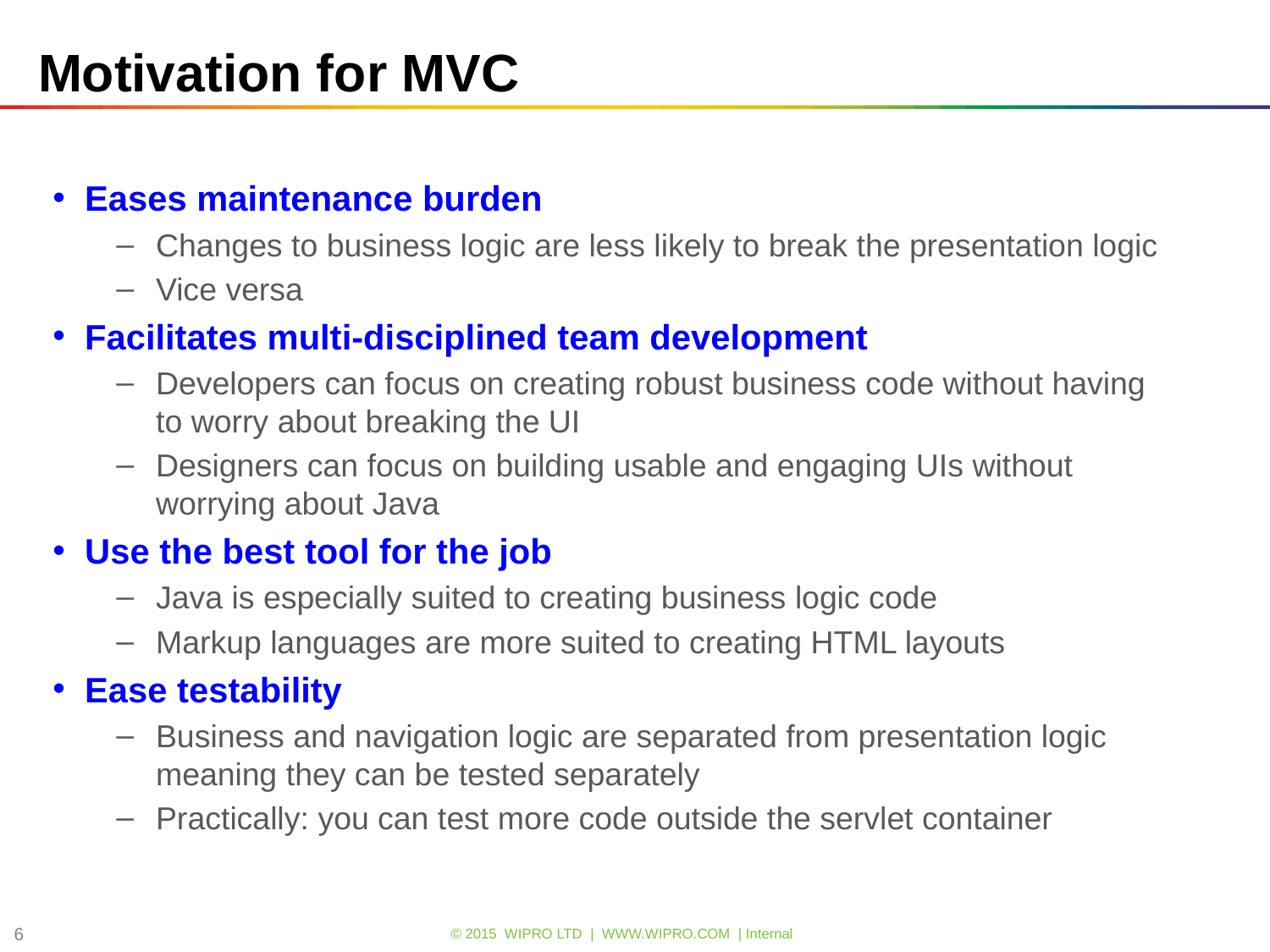

# Motivation for MVC
Eases maintenance burden
Changes to business logic are less likely to break the presentation logic
Vice versa
Facilitates multi-disciplined team development
Developers can focus on creating robust business code without having to worry about breaking the UI
Designers can focus on building usable and engaging UIs without worrying about Java
Use the best tool for the job
Java is especially suited to creating business logic code
Markup languages are more suited to creating HTML layouts
Ease testability
Business and navigation logic are separated from presentation logic meaning they can be tested separately
Practically: you can test more code outside the servlet container